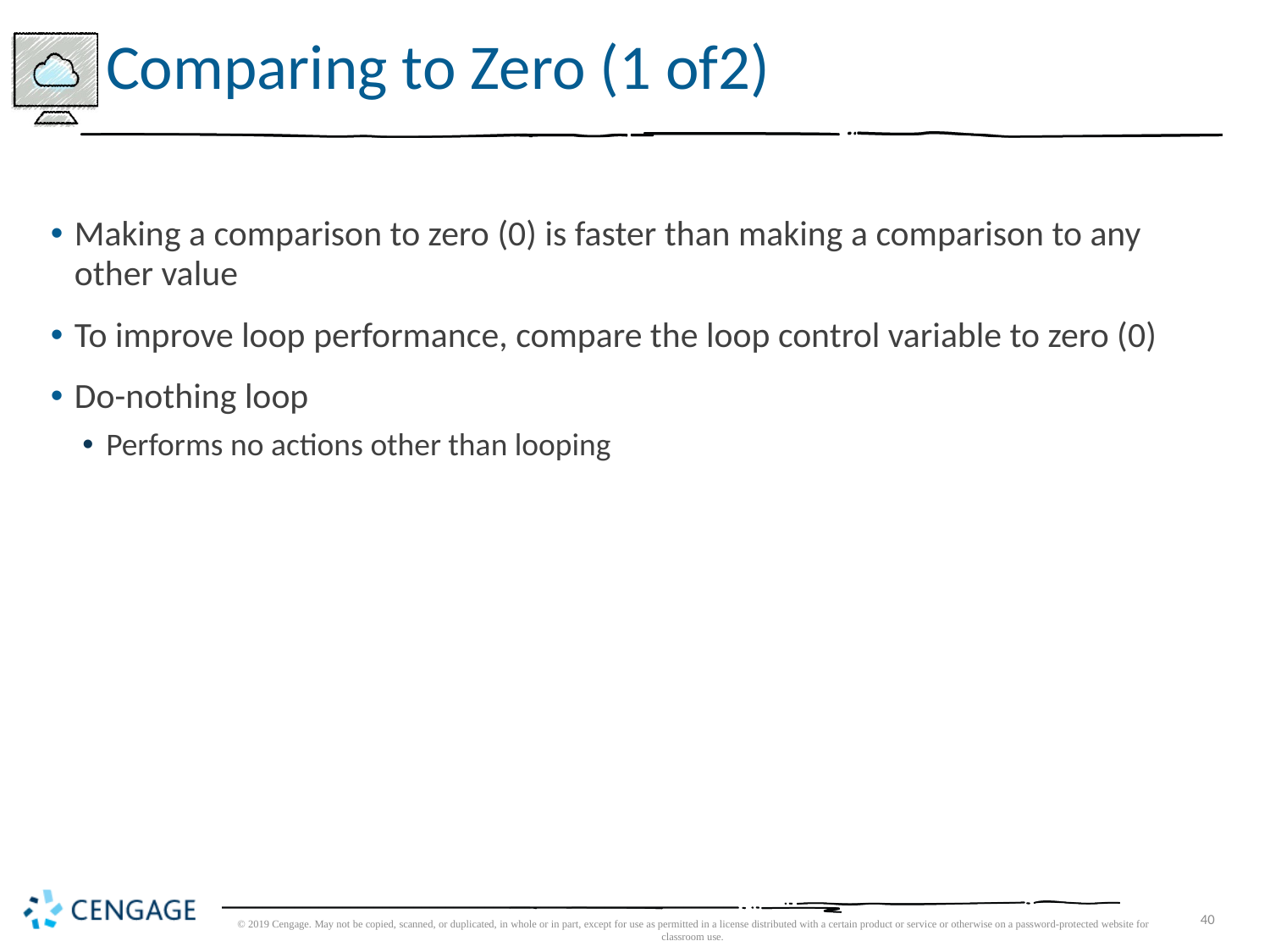

# Comparing to Zero (1 of2)
Making a comparison to zero (0) is faster than making a comparison to any other value
To improve loop performance, compare the loop control variable to zero (0)
Do-nothing loop
Performs no actions other than looping
© 2019 Cengage. May not be copied, scanned, or duplicated, in whole or in part, except for use as permitted in a license distributed with a certain product or service or otherwise on a password-protected website for classroom use.